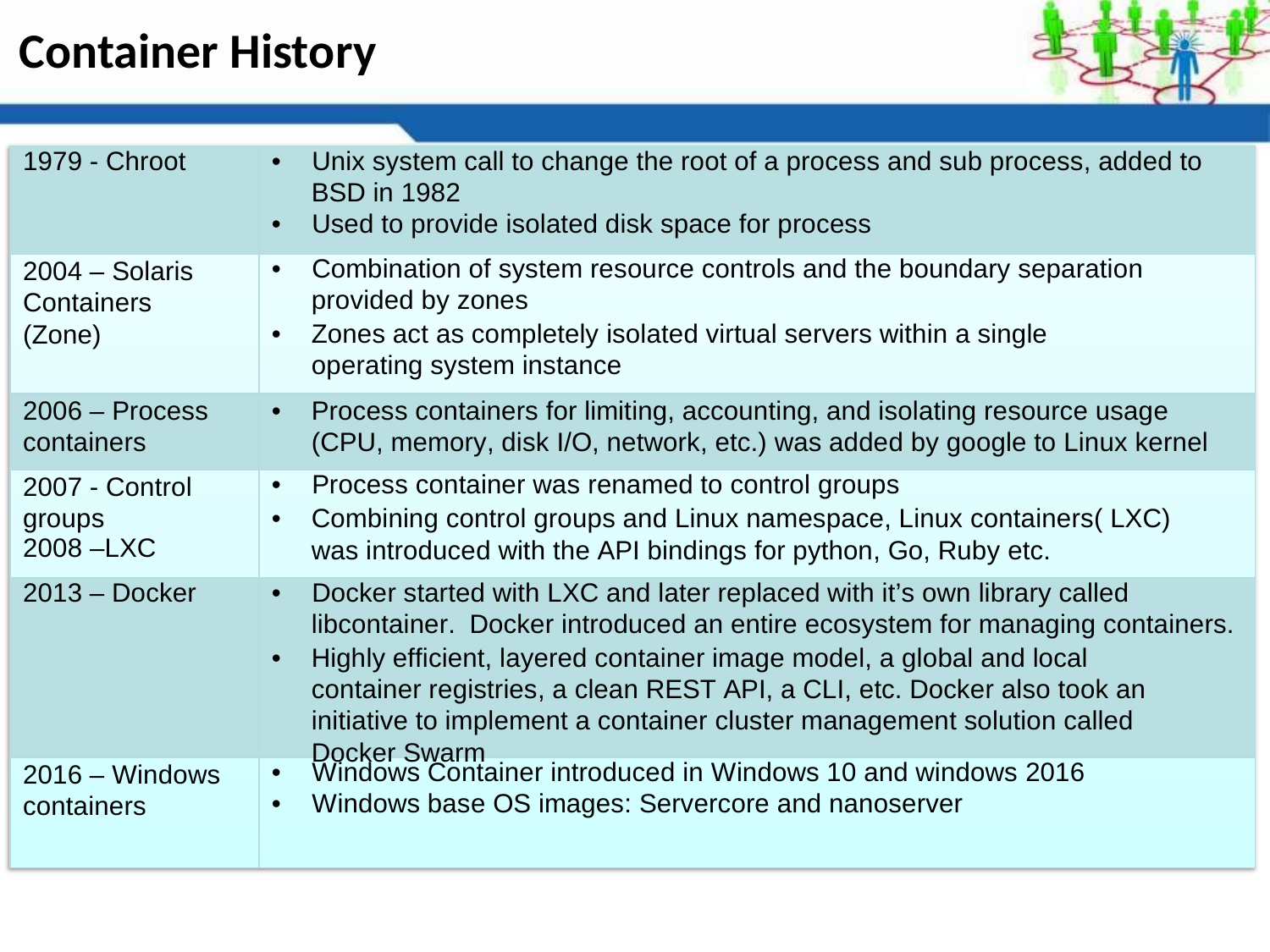

Container History

1979 - Chroot

•    Unix system call to change the root of a process and sub process, added to
BSD in 1982
•    Used to provide isolated disk space for process

2004 – Solaris Containers (Zone)
•    Combination of system resource controls and the boundary separation
provided by zones
•	Zones act as completely isolated virtual servers within a single operating system instance

2006 – Process containers

•	Process containers for limiting, accounting, and isolating resource usage (CPU, memory, disk I/O, network, etc.) was added by google to Linux kernel

2007 - Control groups
2008 –LXC
•    Process container was renamed to control groups
•	Combining control groups and Linux namespace, Linux containers( LXC) was introduced with the API bindings for python, Go, Ruby etc.

2013 – Docker

•    Docker started with LXC and later replaced with it’s own library called
libcontainer. Docker introduced an entire ecosystem for managing containers.
•	Highly efficient, layered container image model, a global and local container registries, a clean REST API, a CLI, etc. Docker also took an initiative to implement a container cluster management solution called Docker Swarm

2016 – Windows containers
•    Windows Container introduced in Windows 10 and windows 2016
•    Windows base OS images: Servercore and nanoserver